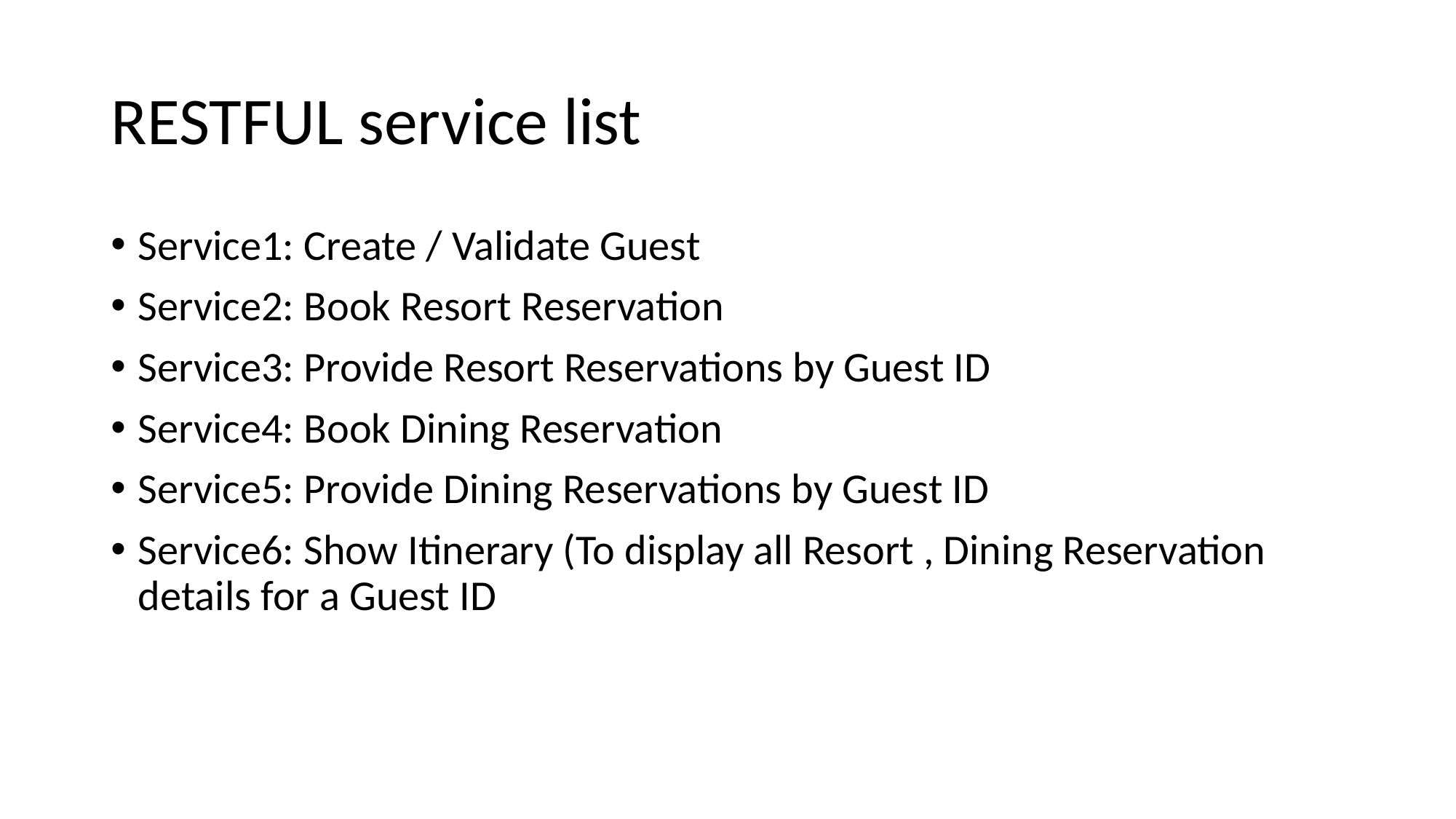

# RESTFUL service list
Service1: Create / Validate Guest
Service2: Book Resort Reservation
Service3: Provide Resort Reservations by Guest ID
Service4: Book Dining Reservation
Service5: Provide Dining Reservations by Guest ID
Service6: Show Itinerary (To display all Resort , Dining Reservation details for a Guest ID